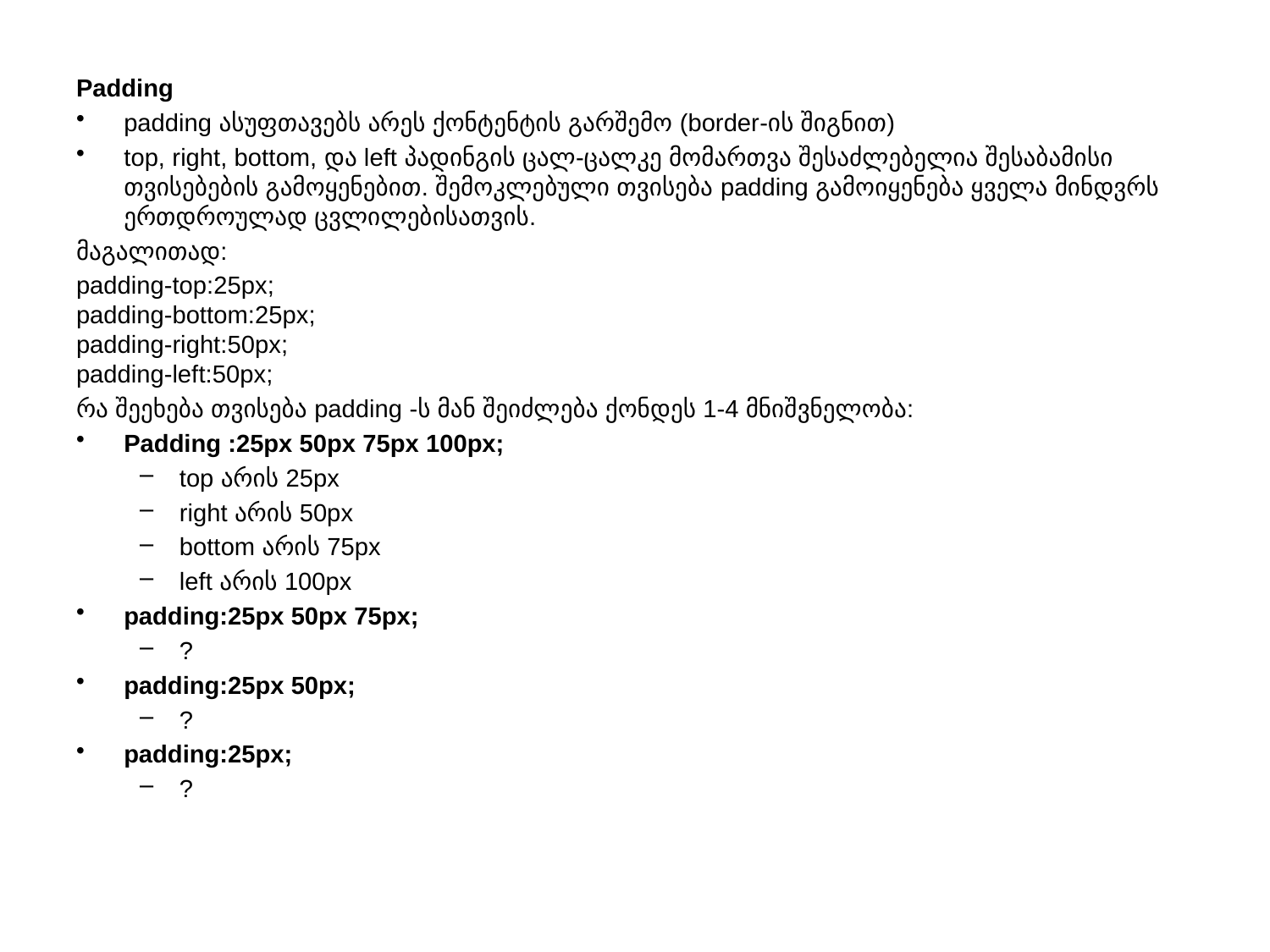

Padding
padding ასუფთავებს არეს ქონტენტის გარშემო (border-ის შიგნით)
top, right, bottom, და left პადინგის ცალ-ცალკე მომართვა შესაძლებელია შესაბამისი თვისებების გამოყენებით. შემოკლებული თვისება padding გამოიყენება ყველა მინდვრს ერთდროულად ცვლილებისათვის.
მაგალითად:
padding-top:25px;
padding-bottom:25px;
padding-right:50px;
padding-left:50px;
რა შეეხება თვისება padding -ს მან შეიძლება ქონდეს 1-4 მნიშვნელობა:
Padding :25px 50px 75px 100px;
top არის 25px
right არის 50px
bottom არის 75px
left არის 100px
padding:25px 50px 75px;
?
padding:25px 50px;
?
padding:25px;
?